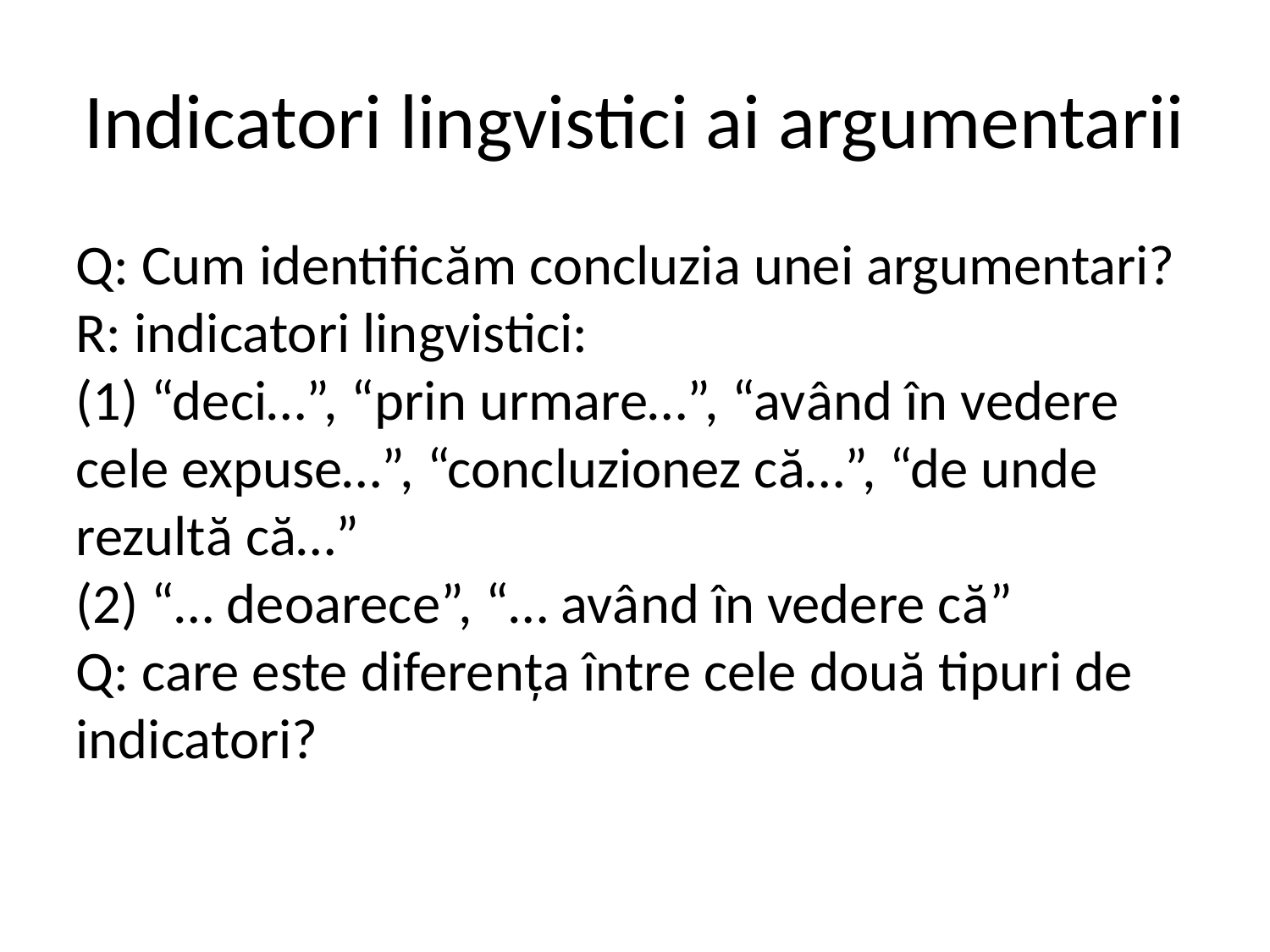

Indicatori lingvistici ai argumentarii
Q: Cum identificăm concluzia unei argumentari?
R: indicatori lingvistici:
(1) “deci…”, “prin urmare…”, “având în vedere cele expuse…”, “concluzionez că…”, “de unde rezultă că…”
(2) “… deoarece”, “… având în vedere că”
Q: care este diferența între cele două tipuri de indicatori?